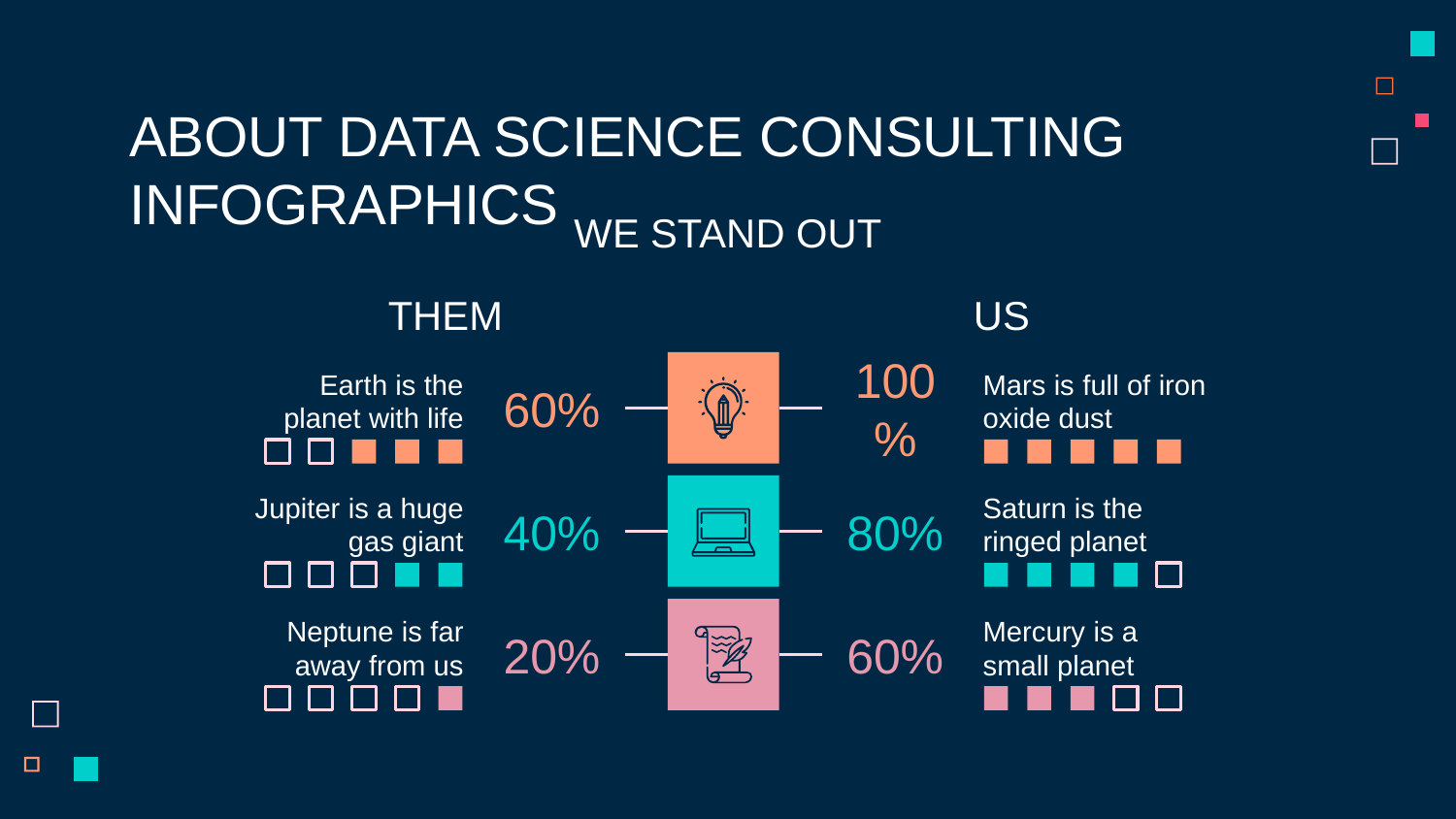

# ABOUT DATA SCIENCE CONSULTING INFOGRAPHICS

WE STAND OUT
THEM
US
Earth is the planet with life
60%

100%
Mars is full of iron oxide dust

Jupiter is a huge gas giant
40%

80%
Saturn is the ringed planet

Neptune is far away from us
20%

60%
Mercury is a small planet